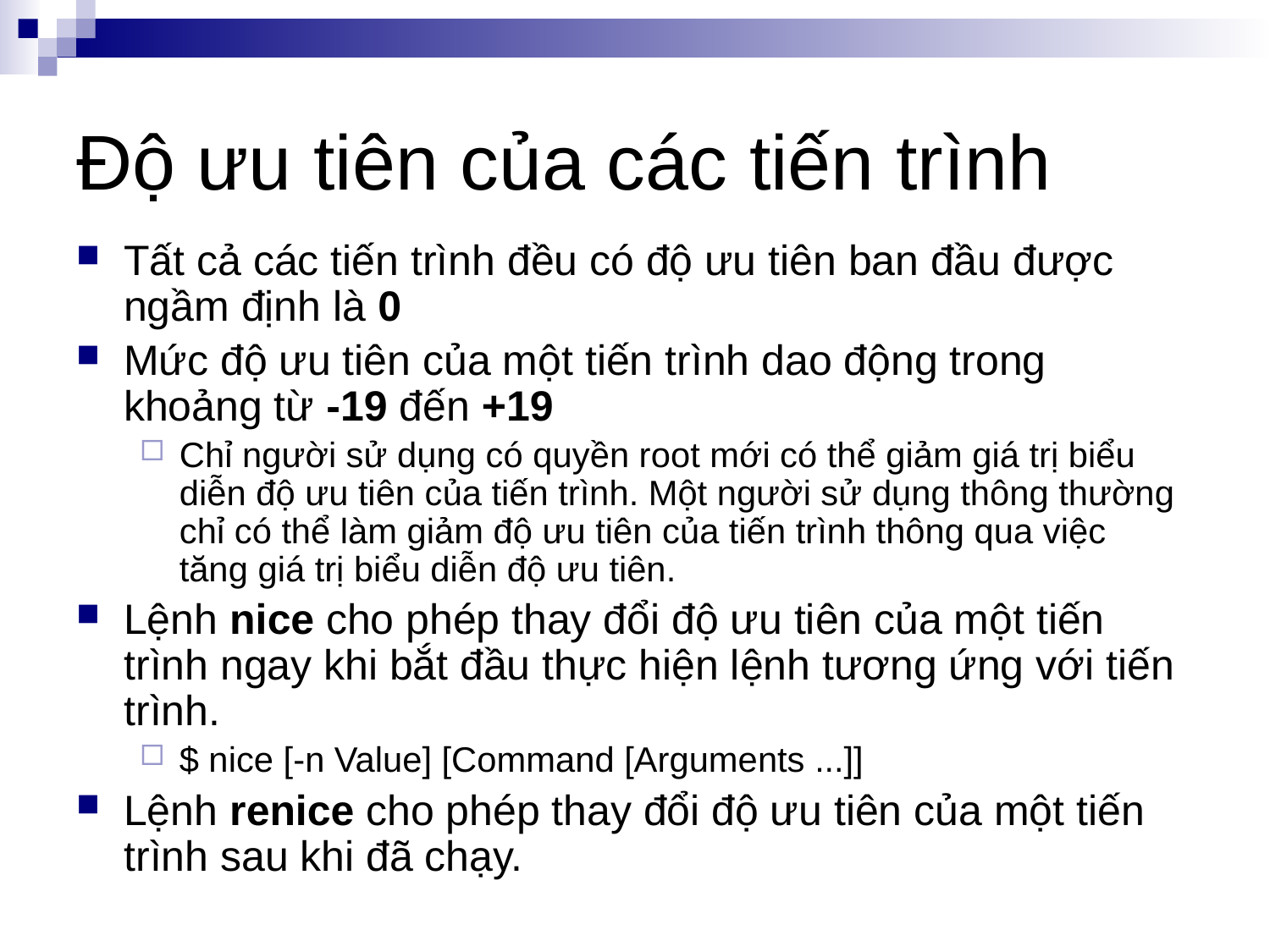

# Độ ưu tiên của các tiến trình
Tất cả các tiến trình đều có độ ưu tiên ban đầu được ngầm định là 0
Mức độ ưu tiên của một tiến trình dao động trong khoảng từ -19 đến +19
Chỉ người sử dụng có quyền root mới có thể giảm giá trị biểu diễn độ ưu tiên của tiến trình. Một người sử dụng thông thường chỉ có thể làm giảm độ ưu tiên của tiến trình thông qua việc tăng giá trị biểu diễn độ ưu tiên.
Lệnh nice cho phép thay đổi độ ưu tiên của một tiến trình ngay khi bắt đầu thực hiện lệnh tương ứng với tiến trình.
$ nice [-n Value] [Command [Arguments ...]]
Lệnh renice cho phép thay đổi độ ưu tiên của một tiến trình sau khi đã chạy.